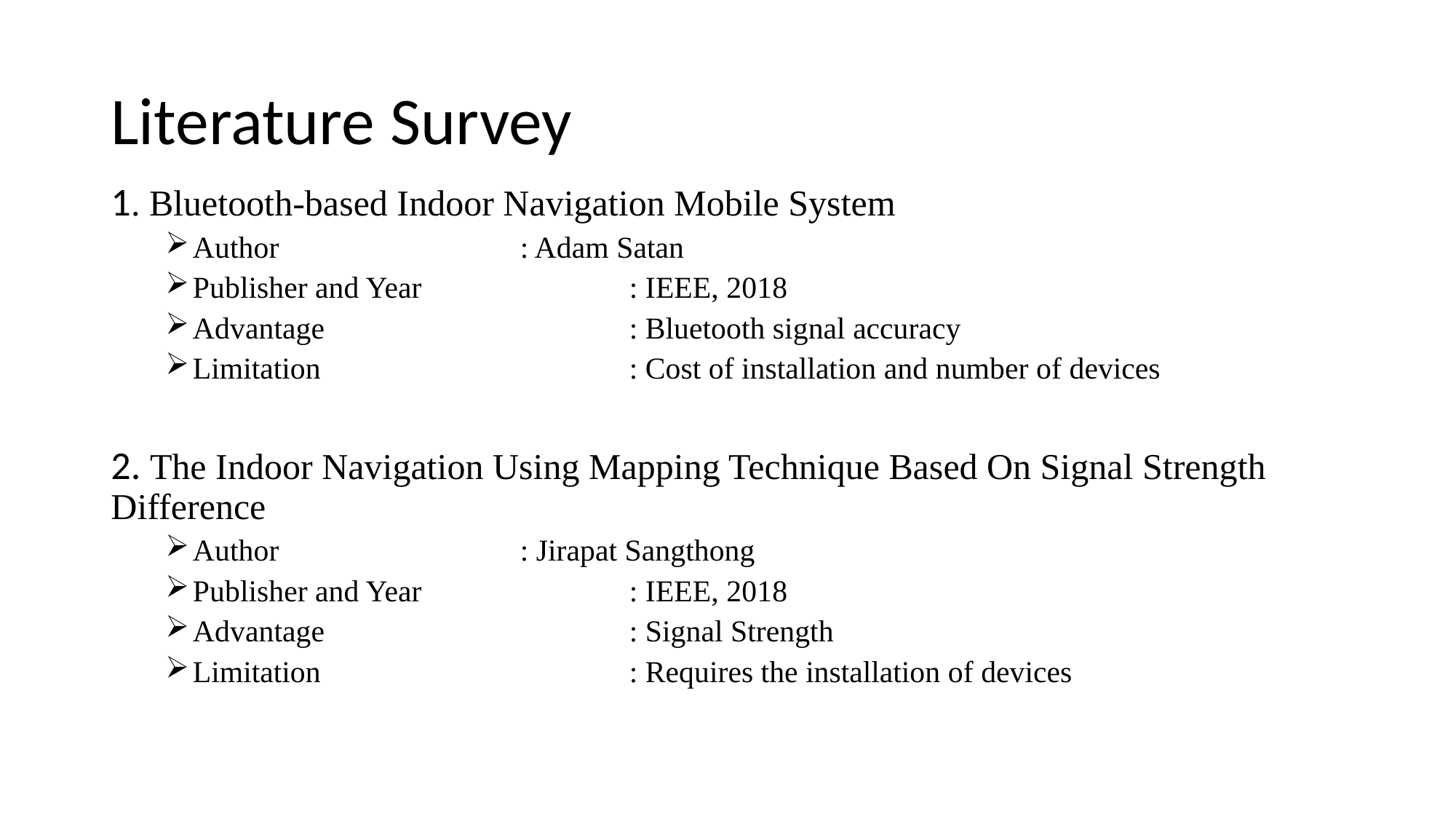

# Literature Survey
1. Bluetooth-based Indoor Navigation Mobile System
Author			: Adam Satan
Publisher and Year		: IEEE, 2018
Advantage			: Bluetooth signal accuracy
Limitation			: Cost of installation and number of devices

2. The Indoor Navigation Using Mapping Technique Based On Signal Strength Difference
Author			: Jirapat Sangthong
Publisher and Year		: IEEE, 2018
Advantage			: Signal Strength
Limitation			: Requires the installation of devices